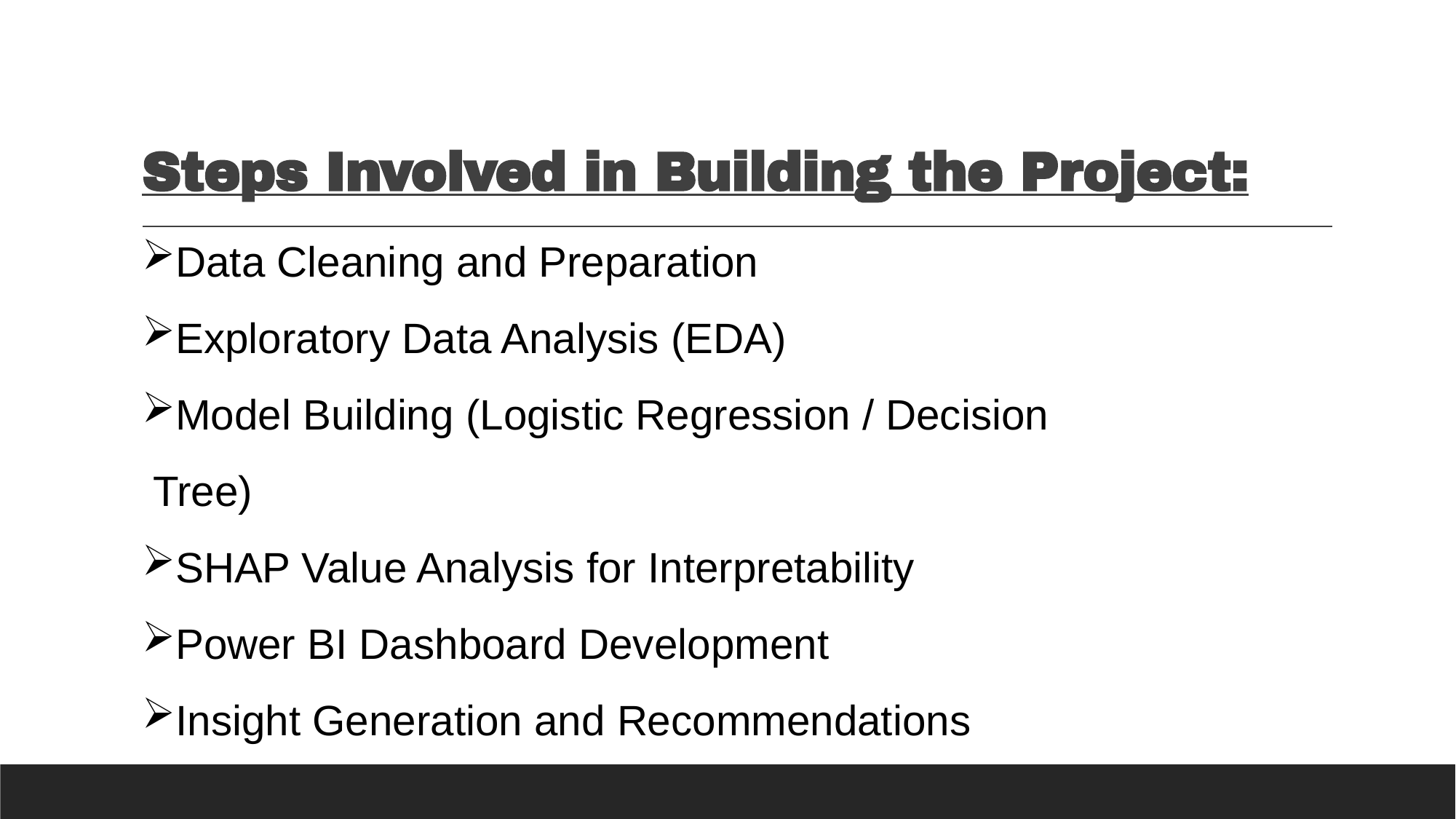

# Steps Involved in Building the Project:
Data Cleaning and Preparation
Exploratory Data Analysis (EDA)
Model Building (Logistic Regression / Decision Tree)
SHAP Value Analysis for Interpretability
Power BI Dashboard Development
Insight Generation and Recommendations